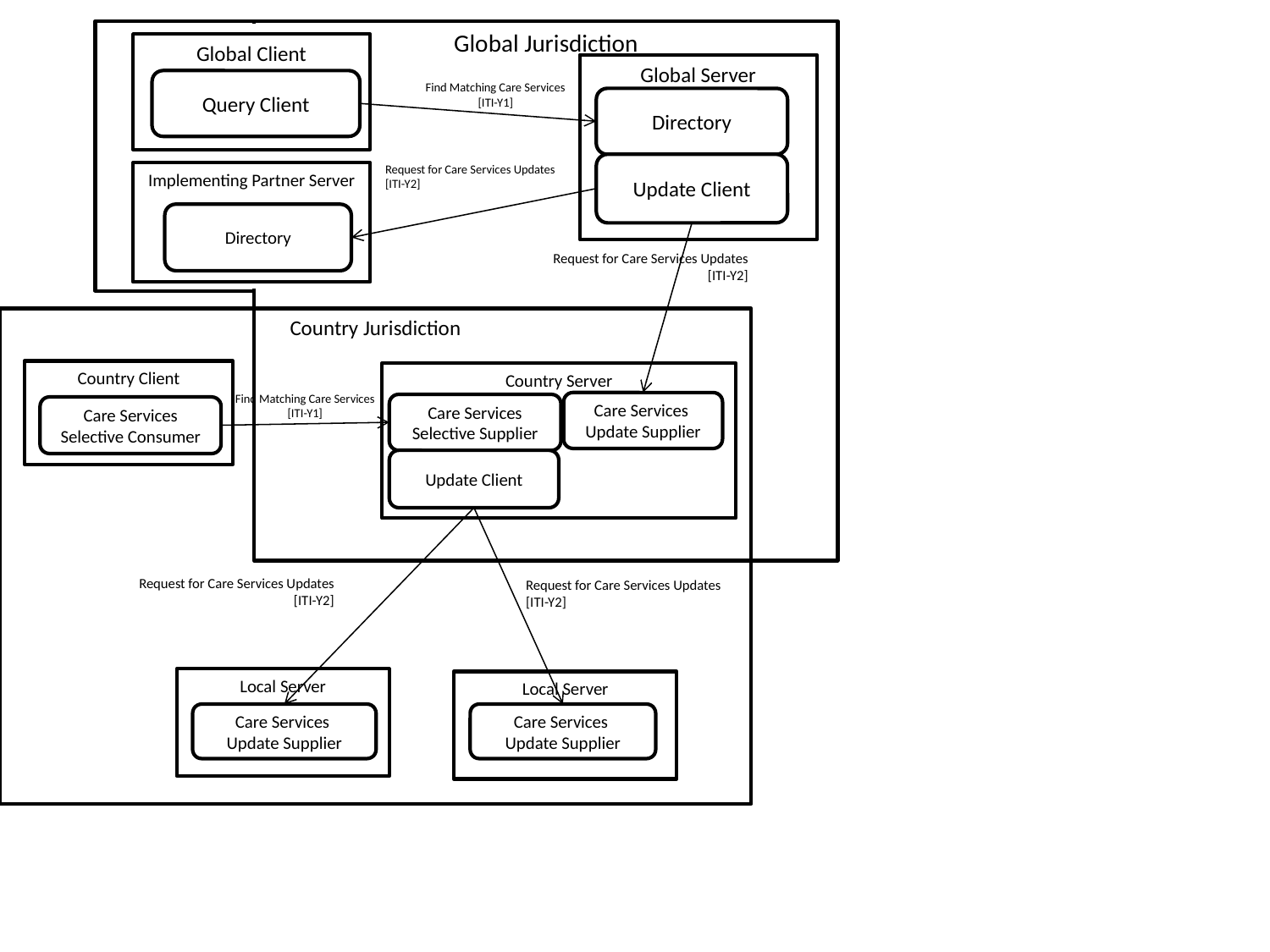

Global Jurisdiction

Global Client
Global Server
Query Client
Directory
Update Client
Find Matching Care Services
[ITI-Y1]
Request for Care Services Updates
[ITI-Y2]
Implementing Partner Server
Directory
Request for Care Services Updates
[ITI-Y2]
Country Jurisdiction
Country Client
Country Server
Care Services
Selective Supplier
Care Services Selective Consumer
Update Client
Care Services
Update Supplier
Find Matching Care Services
[ITI-Y1]
Request for Care Services Updates
[ITI-Y2]
Request for Care Services Updates
[ITI-Y2]
Local Server
Care Services
Update Supplier
Local Server
Care Services
Update Supplier